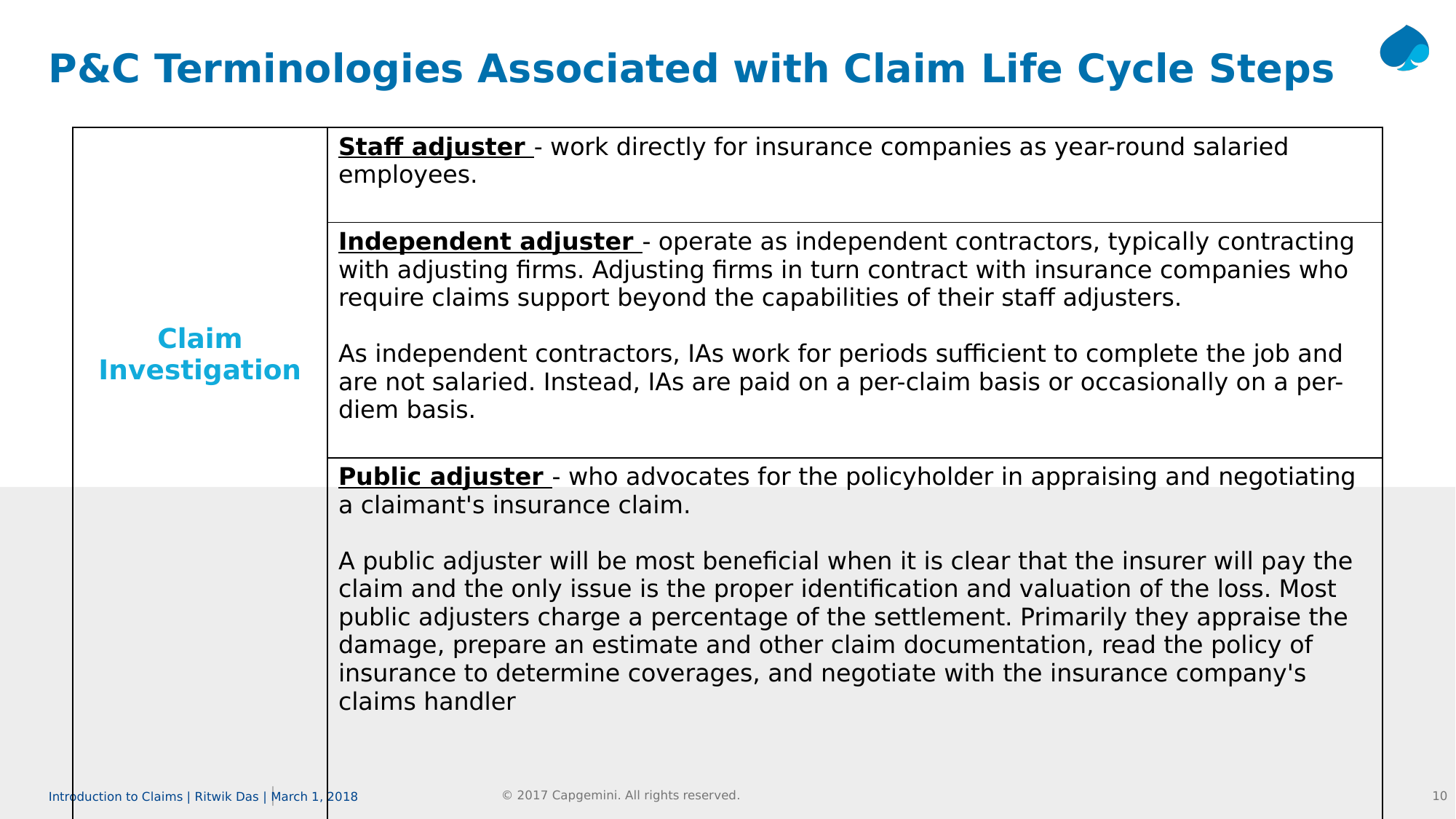

# P&C Terminologies Associated with Claim Life Cycle Steps
| Claim Investigation | Staff adjuster - work directly for insurance companies as year-round salaried employees. |
| --- | --- |
|  | Independent adjuster - operate as independent contractors, typically contracting with adjusting firms. Adjusting firms in turn contract with insurance companies who require claims support beyond the capabilities of their staff adjusters. As independent contractors, IAs work for periods sufficient to complete the job and are not salaried. Instead, IAs are paid on a per-claim basis or occasionally on a per-diem basis. |
|  | Public adjuster - who advocates for the policyholder in appraising and negotiating a claimant's insurance claim. A public adjuster will be most beneficial when it is clear that the insurer will pay the claim and the only issue is the proper identification and valuation of the loss. Most public adjusters charge a percentage of the settlement. Primarily they appraise the damage, prepare an estimate and other claim documentation, read the policy of insurance to determine coverages, and negotiate with the insurance company's claims handler |